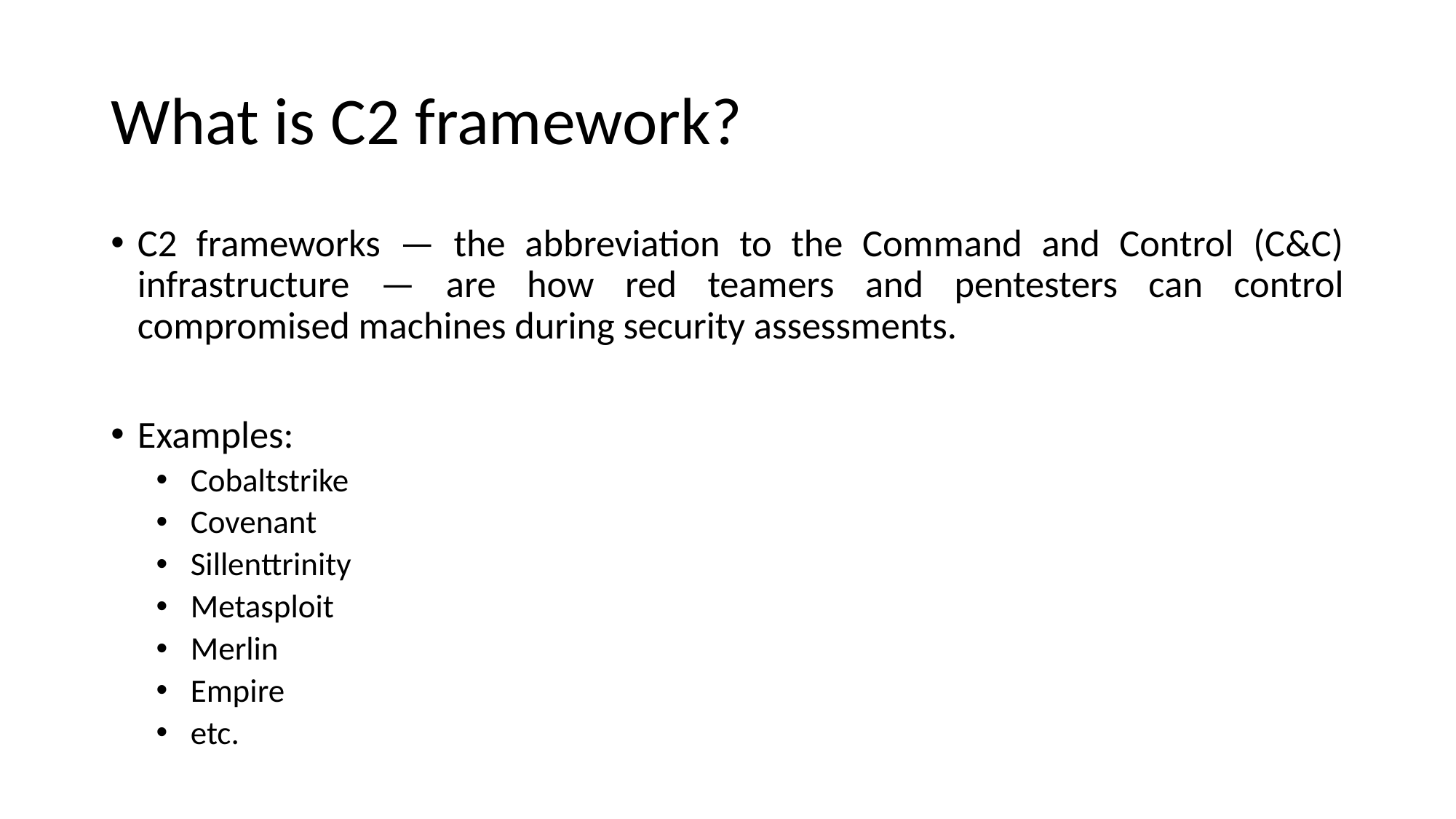

# What is C2 framework?
C2 frameworks — the abbreviation to the Command and Control (C&C) infrastructure — are how red teamers and pentesters can control compromised machines during security assessments.

Examples:
Cobaltstrike
Covenant
Sillenttrinity
Metasploit
Merlin
Empire
etc.